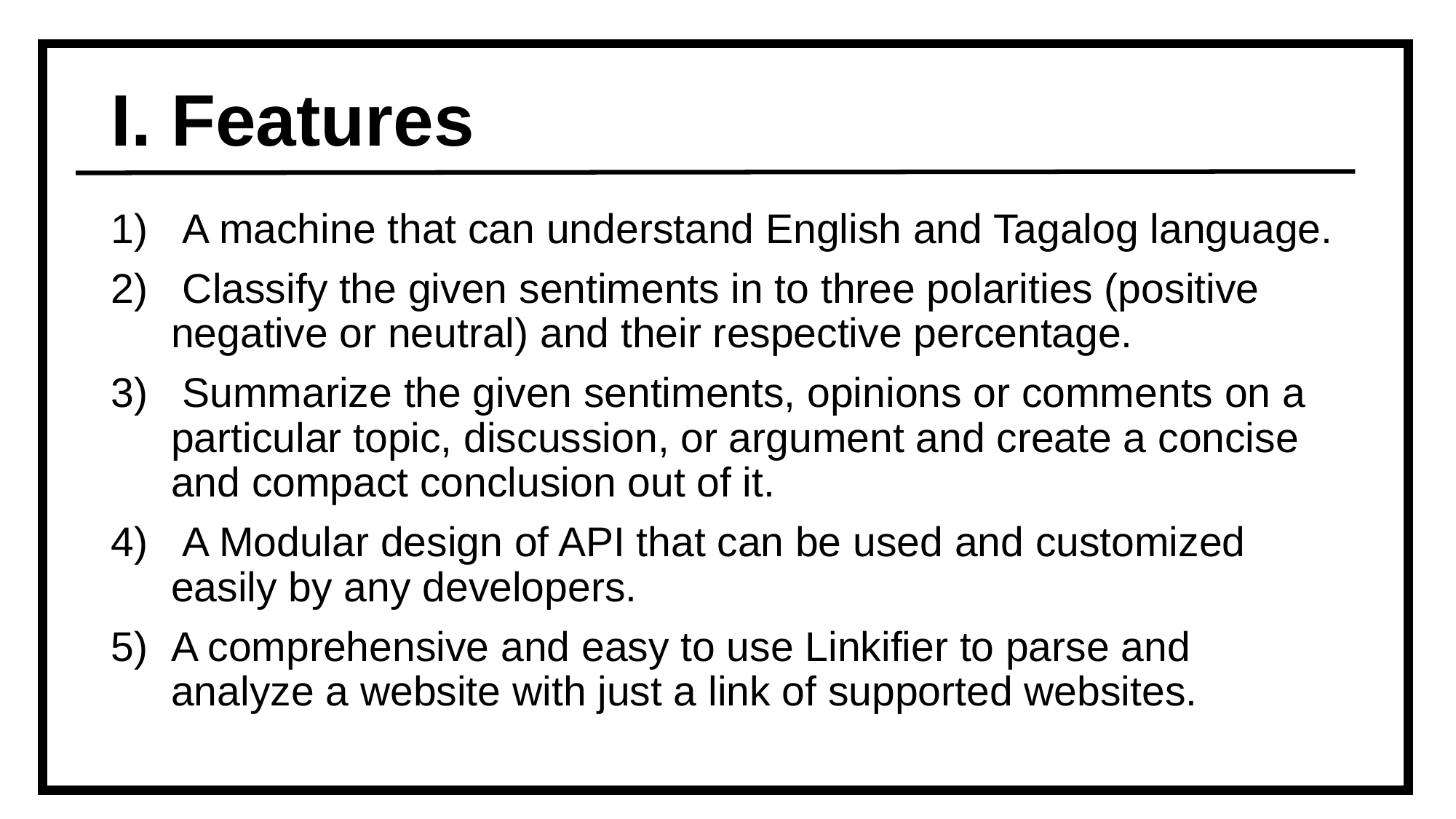

# I. Features
 A machine that can understand English and Tagalog language.
 Classify the given sentiments in to three polarities (positive negative or neutral) and their respective percentage.
 Summarize the given sentiments, opinions or comments on a particular topic, discussion, or argument and create a concise and compact conclusion out of it.
 A Modular design of API that can be used and customized easily by any developers.
A comprehensive and easy to use Linkifier to parse and analyze a website with just a link of supported websites.